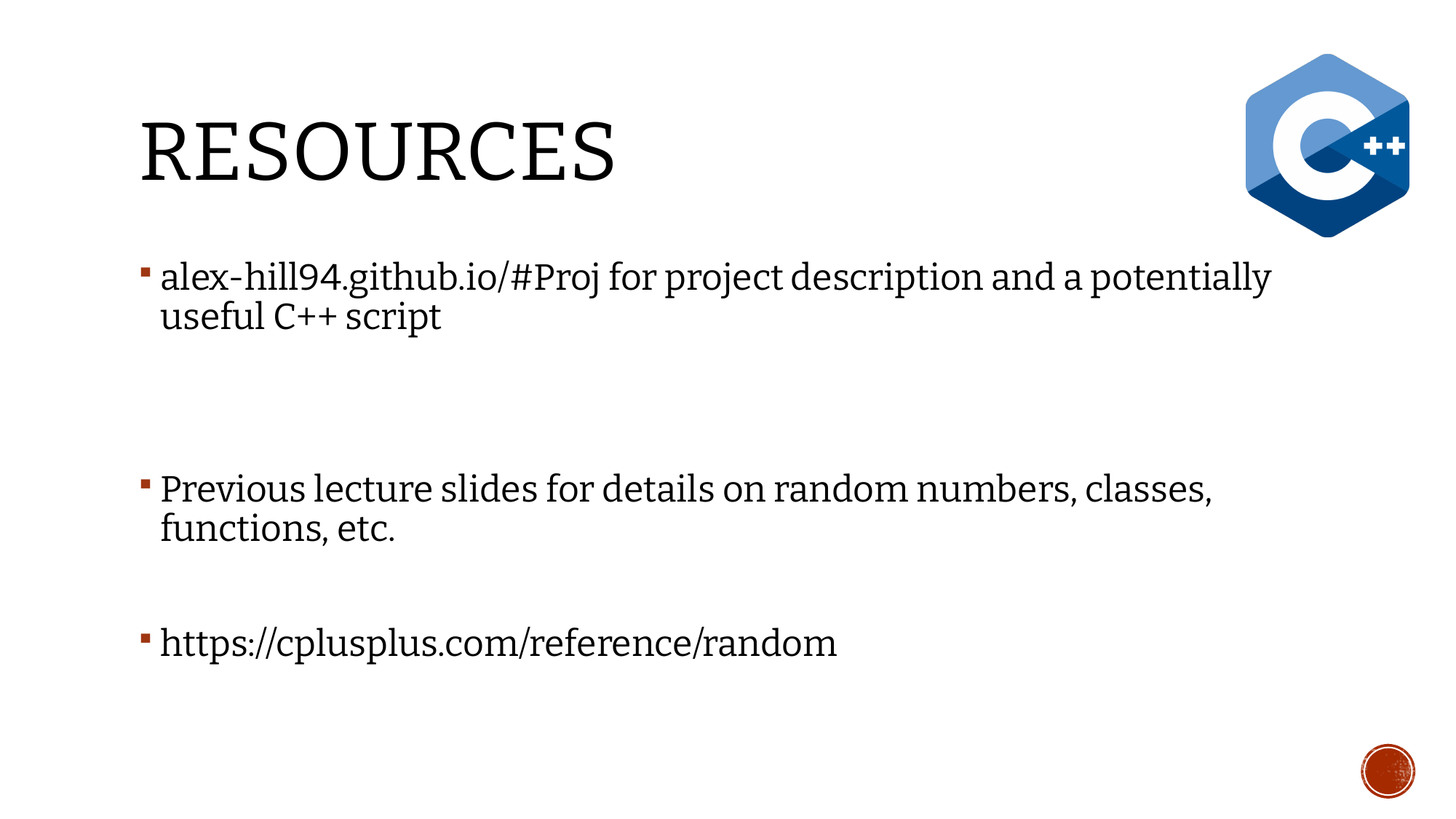

# Resources
alex-hill94.github.io/#Proj for project description and a potentially useful C++ script

Previous lecture slides for details on random numbers, classes, functions, etc.

https://cplusplus.com/reference/random